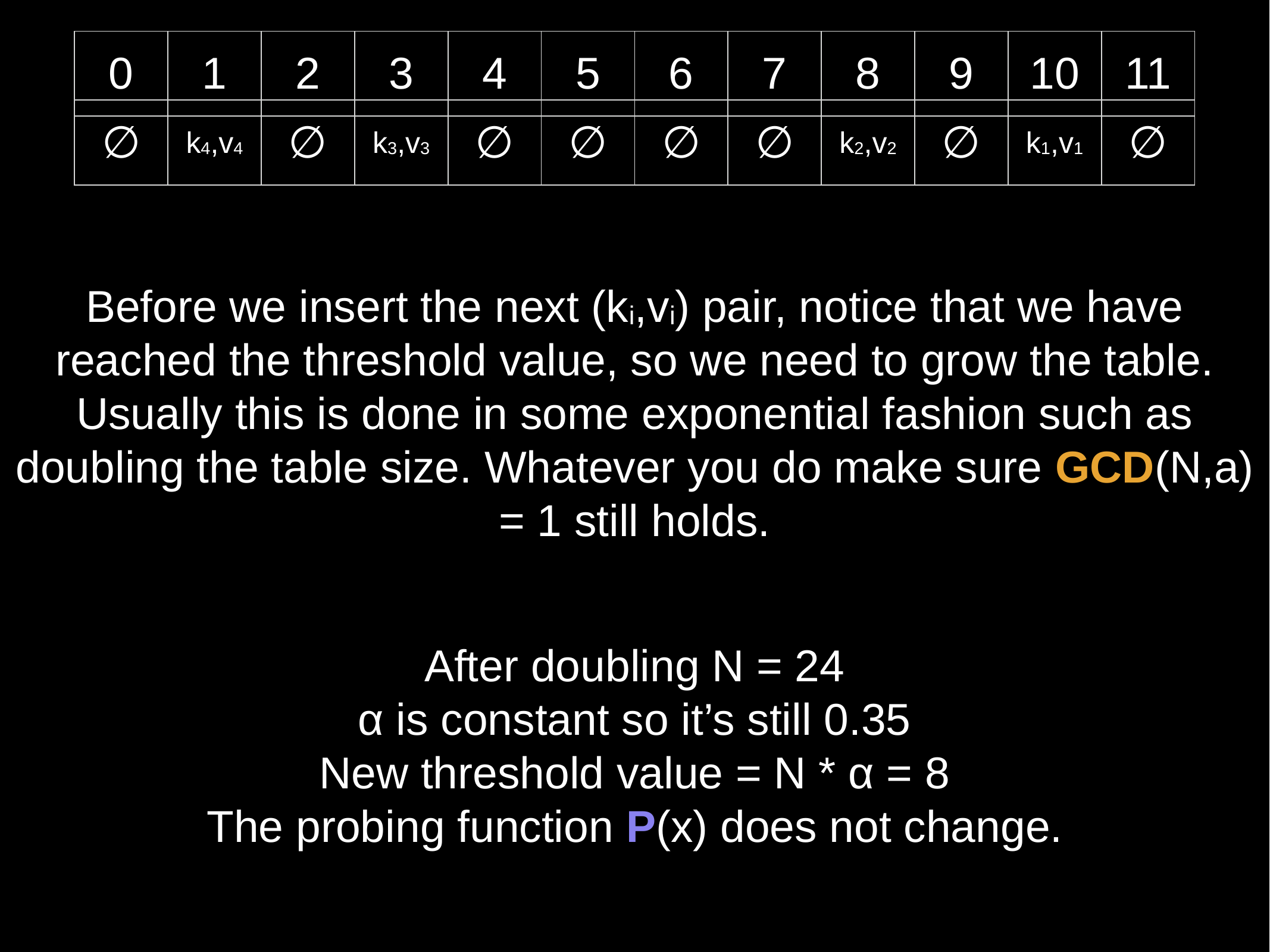

| 0 | 1 | 2 | 3 | 4 | 5 | 6 | 7 | 8 | 9 | 10 | 11 |
| --- | --- | --- | --- | --- | --- | --- | --- | --- | --- | --- | --- |
| ∅ | k4,v4 | ∅ | k3,v3 | ∅ | ∅ | ∅ | ∅ | k2,v2 | ∅ | k1,v1 | ∅ |
| --- | --- | --- | --- | --- | --- | --- | --- | --- | --- | --- | --- |
Before we insert the next (ki,vi) pair, notice that we have reached the threshold value, so we need to grow the table. Usually this is done in some exponential fashion such as doubling the table size. Whatever you do make sure GCD(N,a) = 1 still holds.
After doubling N = 24
α is constant so it’s still 0.35
New threshold value = N * α = 8
The probing function P(x) does not change.